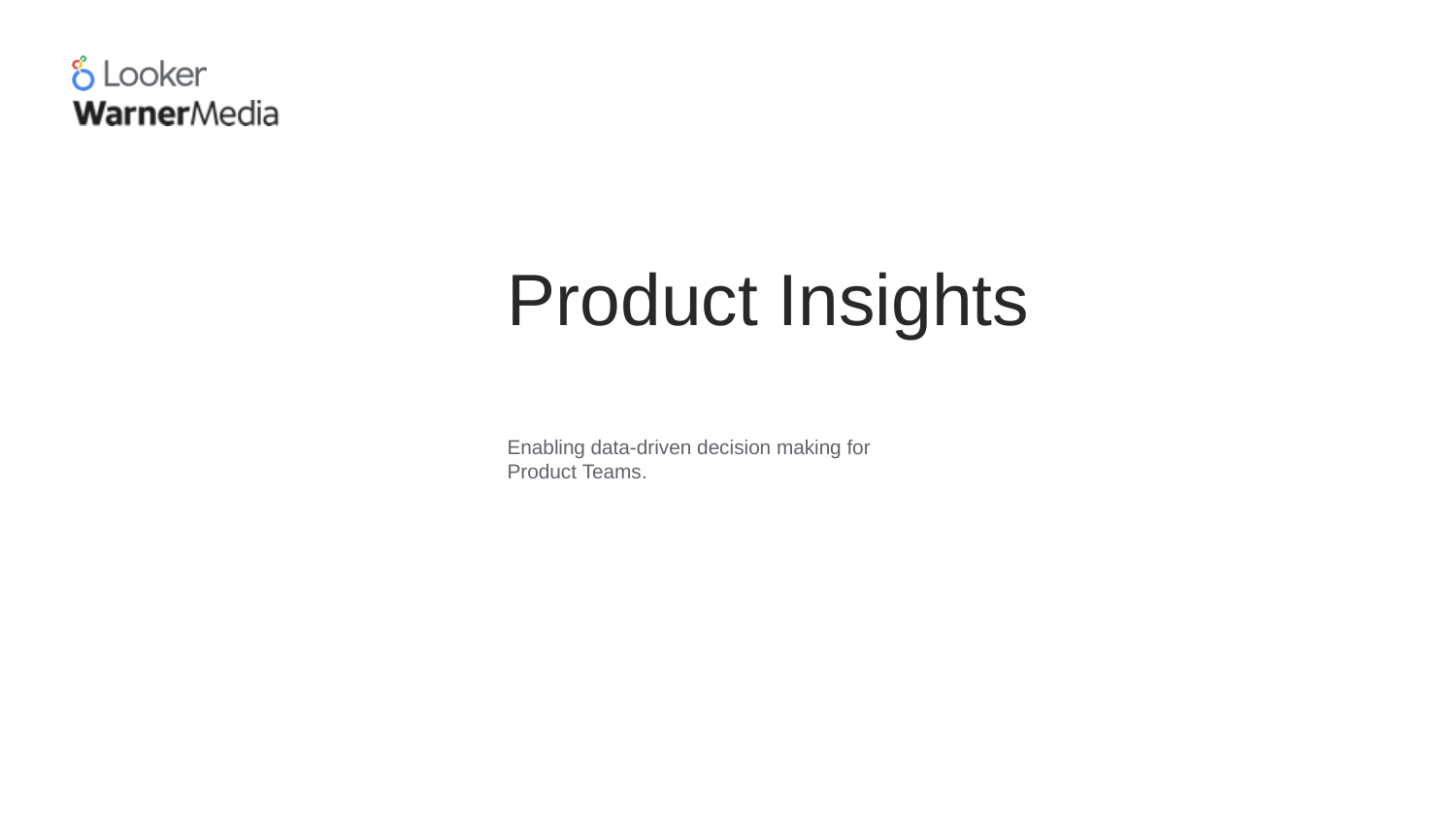

# Product Insights
Enabling data-driven decision making for Product Teams.